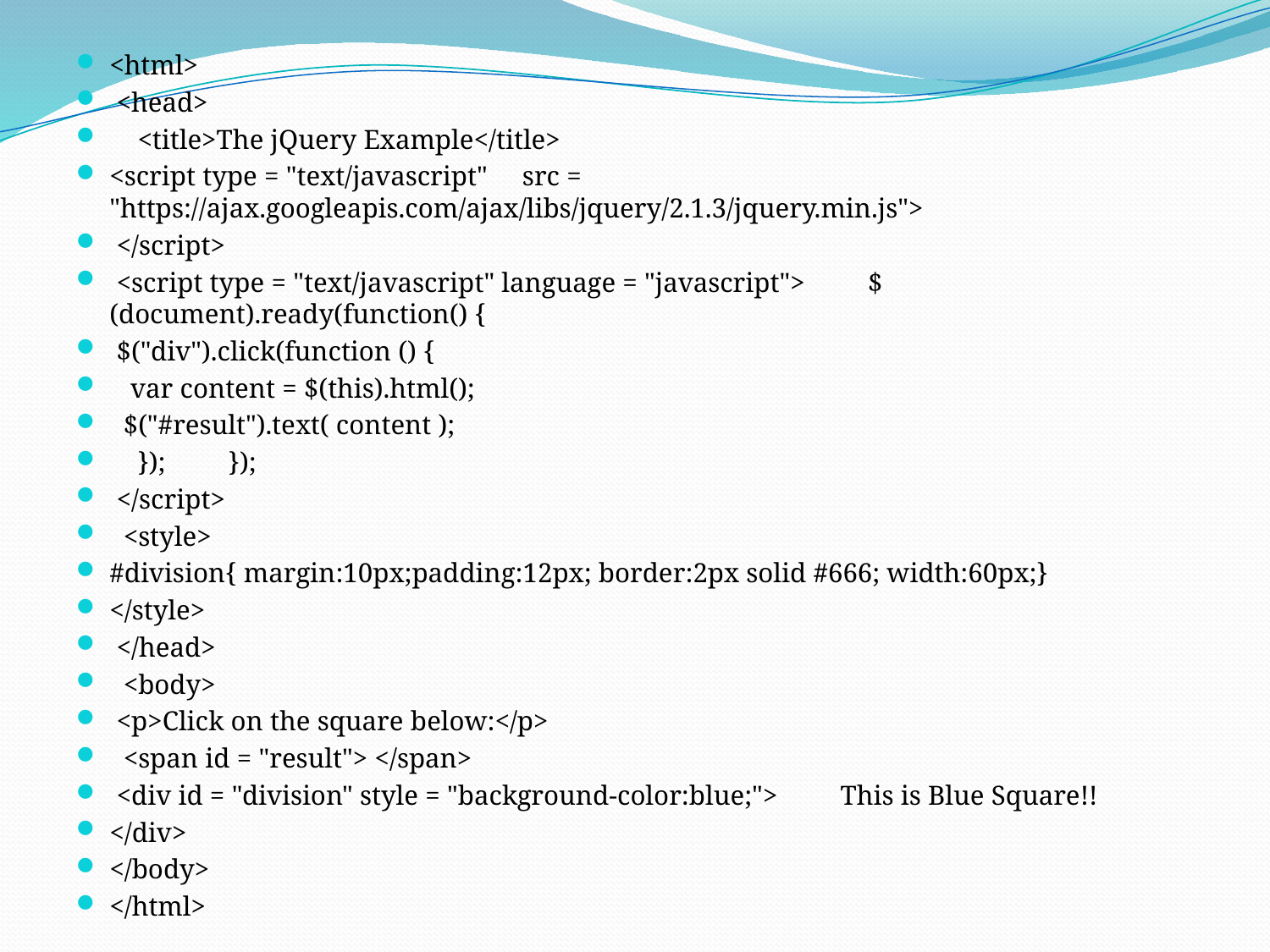

<html>
 <head>
    <title>The jQuery Example</title>
<script type = "text/javascript"     src = "https://ajax.googleapis.com/ajax/libs/jquery/2.1.3/jquery.min.js">
 </script>
 <script type = "text/javascript" language = "javascript">         $(document).ready(function() {
 $("div").click(function () {
   var content = $(this).html();
  $("#result").text( content );
    });         });
 </script>
  <style>
#division{ margin:10px;padding:12px; border:2px solid #666; width:60px;}
</style>
 </head>
  <body>
 <p>Click on the square below:</p>
  <span id = "result"> </span>
 <div id = "division" style = "background-color:blue;">         This is Blue Square!!
</div>
</body>
</html>